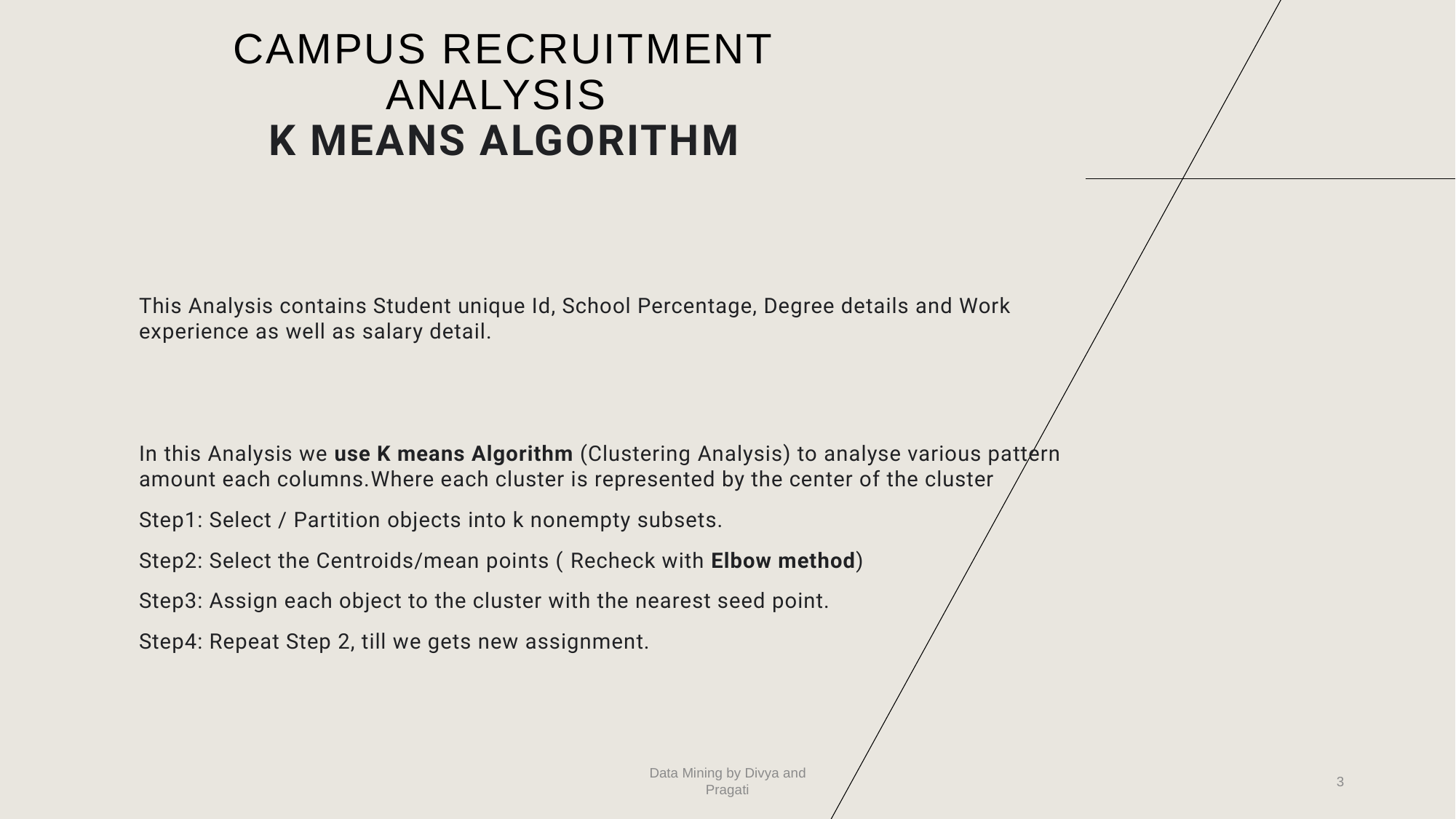

# Campus Recruitment Analysis K means Algorithm
This Analysis contains Student unique Id, School Percentage, Degree details and Work experience as well as salary detail.

In this Analysis we use K means Algorithm (Clustering Analysis) to analyse various pattern amount each columns.Where each cluster is represented by the center of the cluster
Step1: Select / Partition objects into k nonempty subsets.
Step2: Select the Centroids/mean points ( Recheck with Elbow method)
Step3: Assign each object to the cluster with the nearest seed point.
Step4: Repeat Step 2, till we gets new assignment.

Data Mining by Divya and Pragati
3